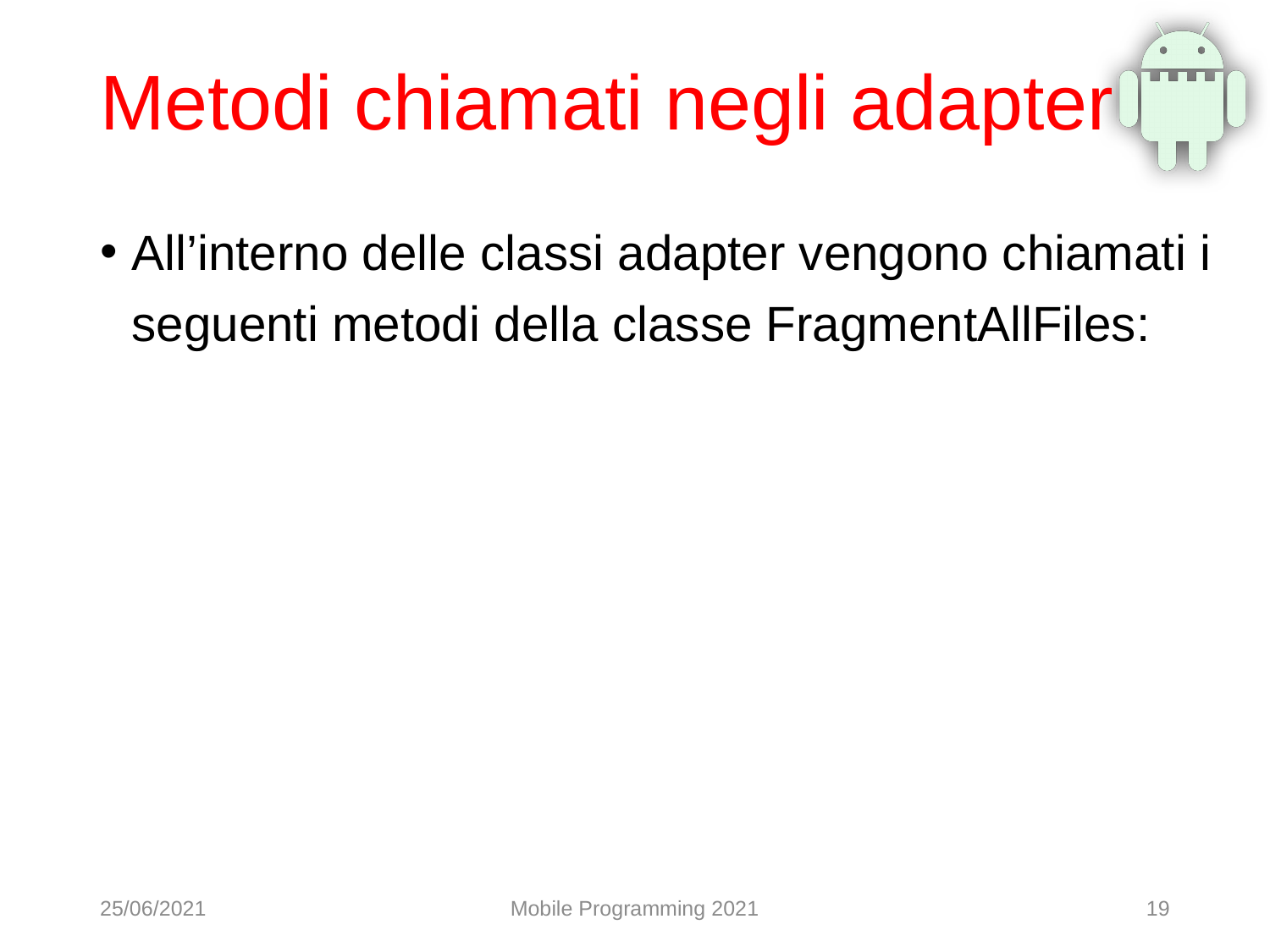

# Metodi chiamati negli adapter
All’interno delle classi adapter vengono chiamati i seguenti metodi della classe FragmentAllFiles:
25/06/2021
Mobile Programming 2021
19